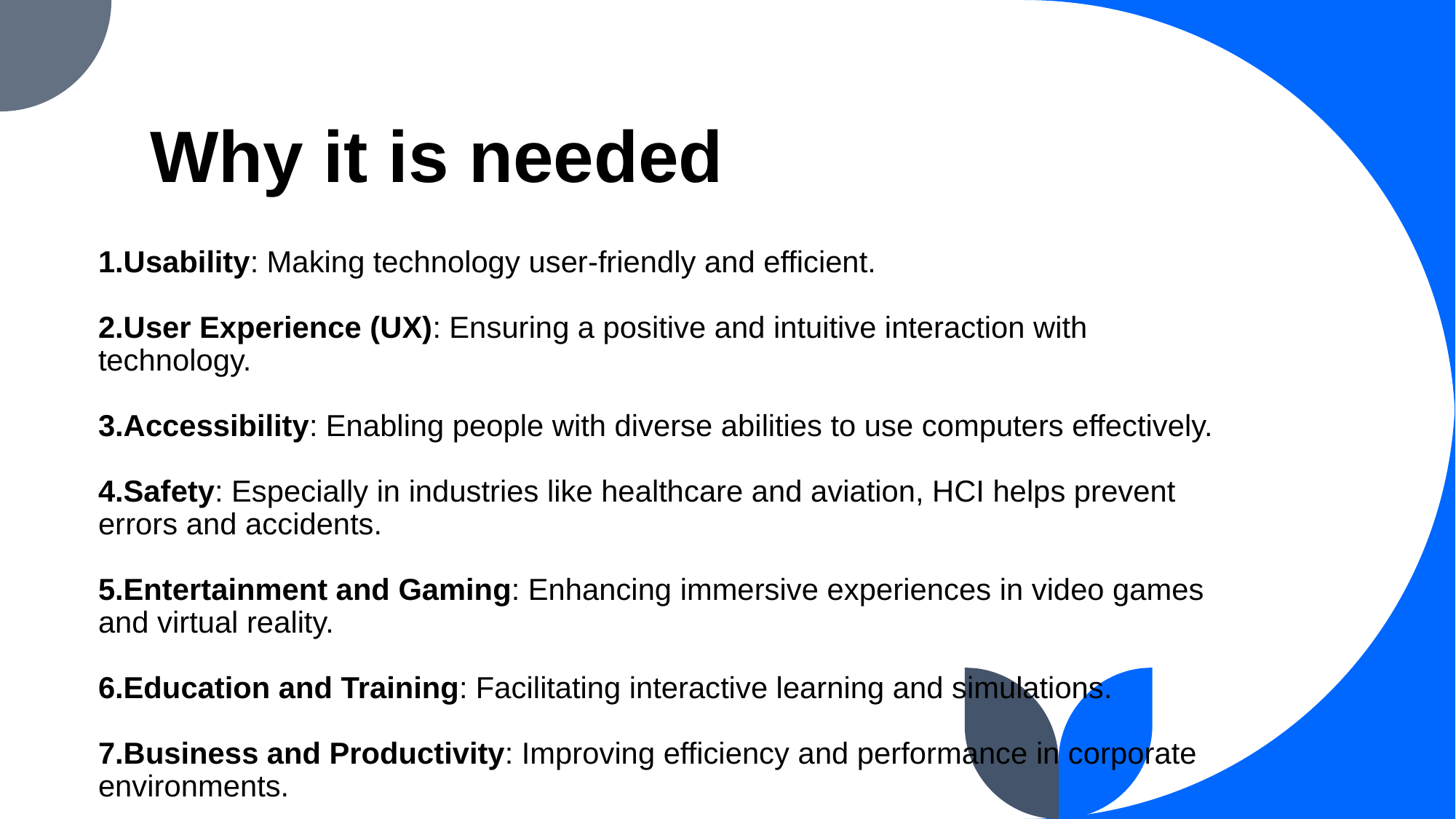

# Why it is needed
1.Usability: Making technology user-friendly and efficient.

2.User Experience (UX): Ensuring a positive and intuitive interaction with technology.

3.Accessibility: Enabling people with diverse abilities to use computers effectively.

4.Safety: Especially in industries like healthcare and aviation, HCI helps prevent errors and accidents.

5.Entertainment and Gaming: Enhancing immersive experiences in video games and virtual reality.

6.Education and Training: Facilitating interactive learning and simulations.

7.Business and Productivity: Improving efficiency and performance in corporate environments.